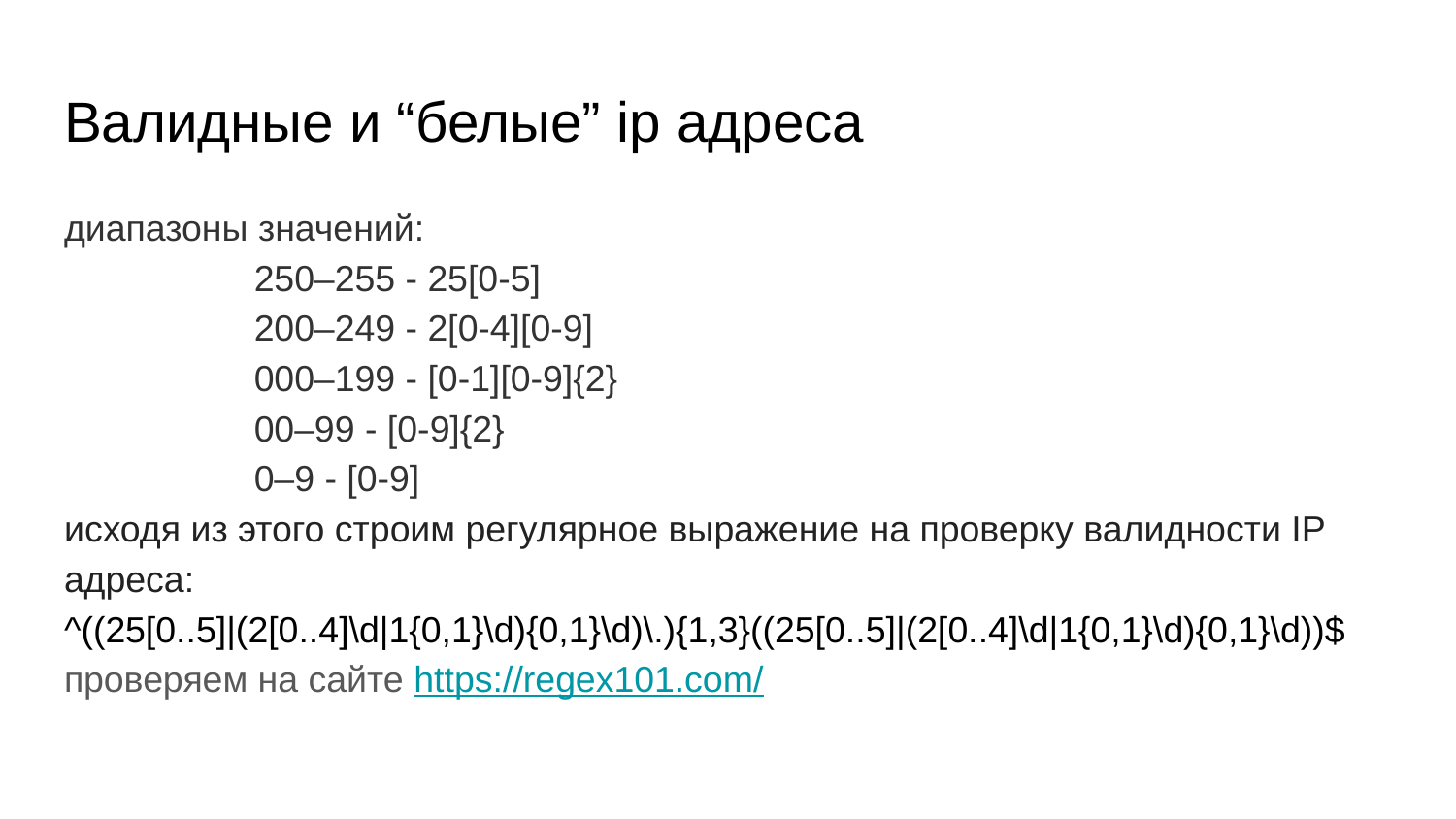

# Валидные и “белые” ip адреса

диапазоны значений:
250–255 - 25[0-5]
200–249 - 2[0-4][0-9]
000–199 - [0-1][0-9]{2}
00–99 - [0-9]{2}
0–9 - [0-9]
исходя из этого строим регулярное выражение на проверку валидности IP адреса:
^((25[0..5]|(2[0..4]\d|1{0,1}\d){0,1}\d)\.){1,3}((25[0..5]|(2[0..4]\d|1{0,1}\d){0,1}\d))$
проверяем на сайте https://regex101.com/